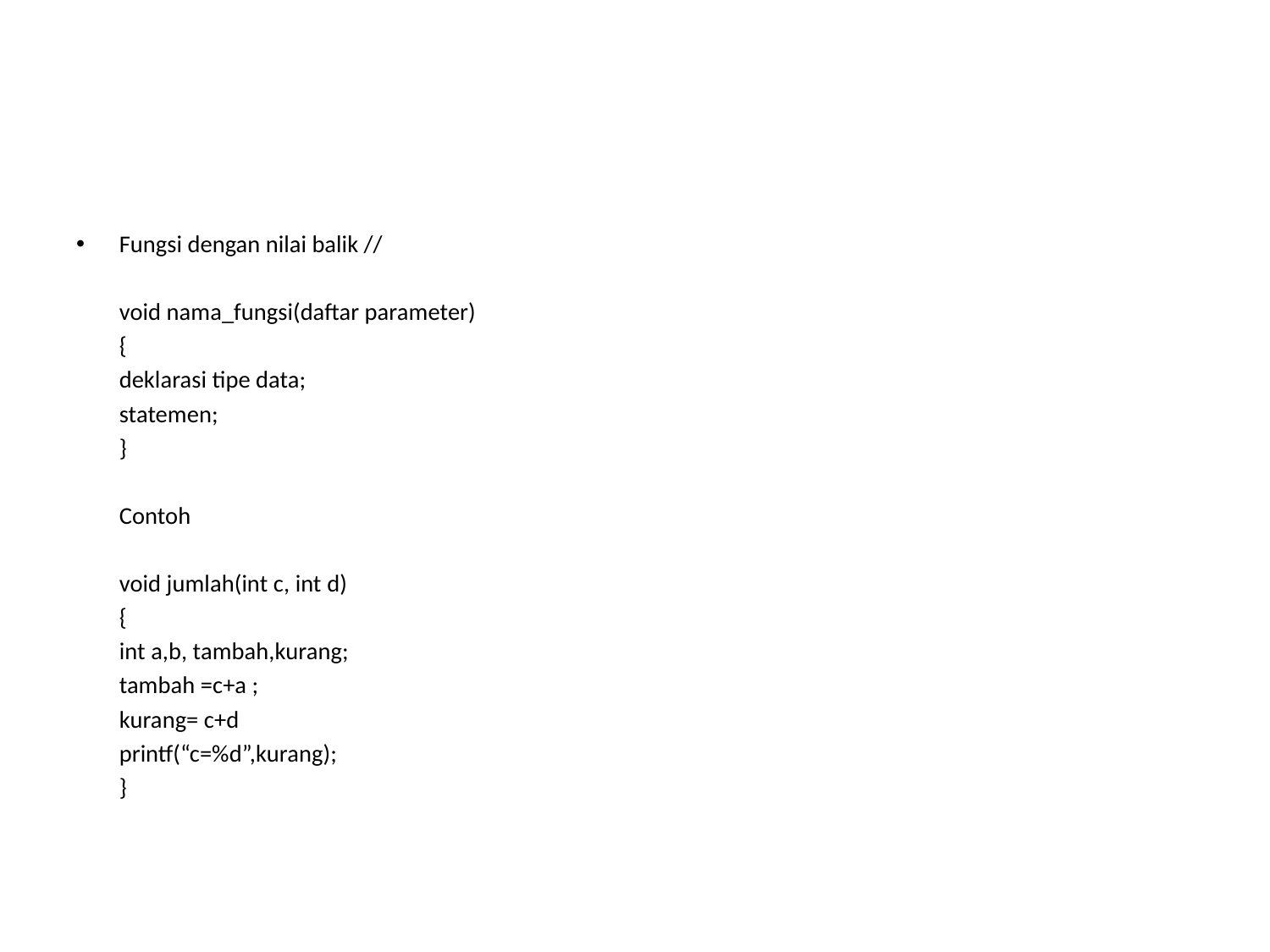

#
Fungsi dengan nilai balik //

	void nama_fungsi(daftar parameter)
	{
	deklarasi tipe data;
	statemen;
	}

	Contoh

	void jumlah(int c, int d)
	{
	int a,b, tambah,kurang;
	tambah =c+a ;
	kurang= c+d
	printf(“c=%d”,kurang);
	}